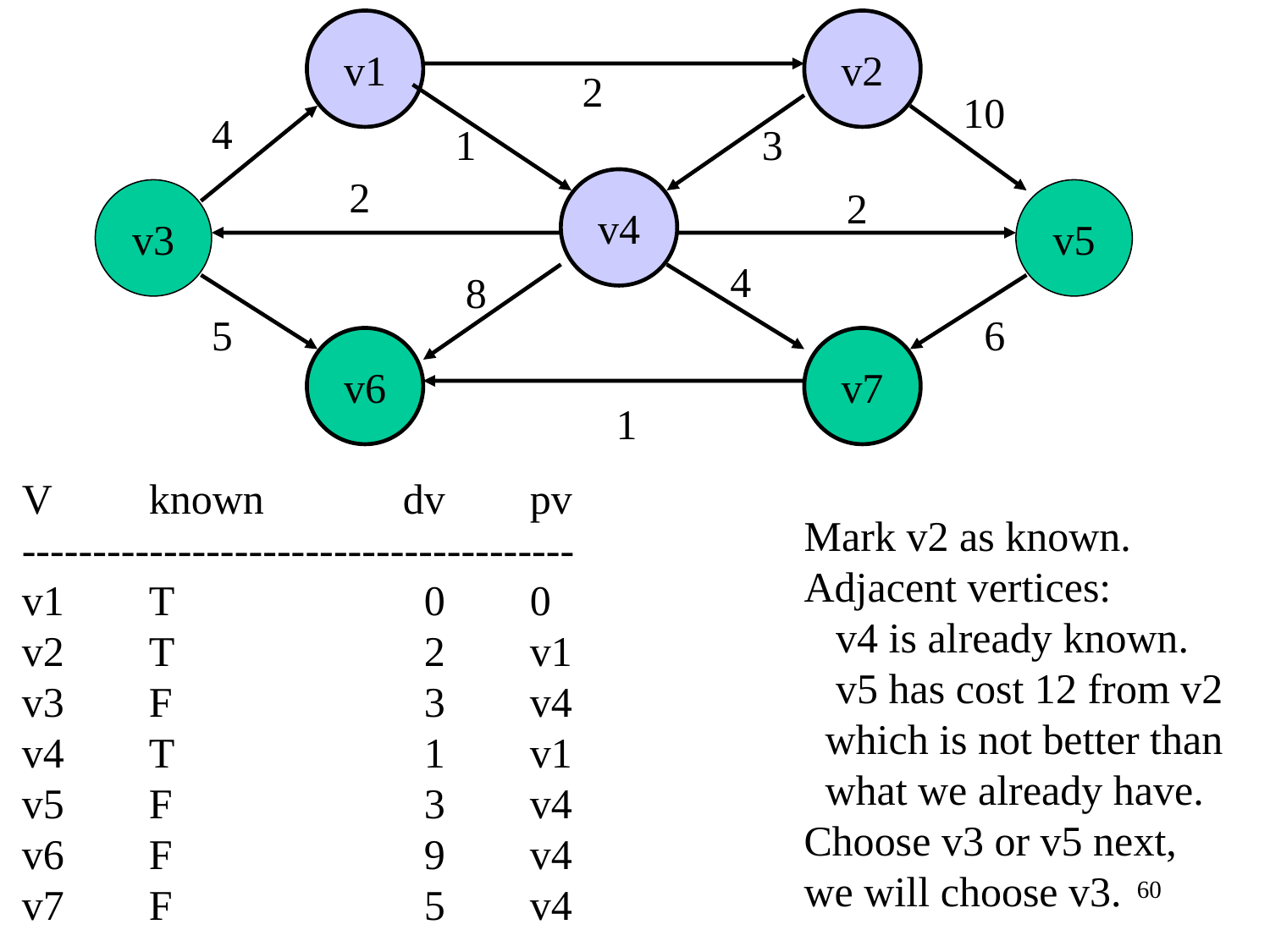

v1
v2
2

10

4

1
3
2
v4
2
v3
v5

4
8

5
6
v6
v7

1
V 	known		dv	pv
---------------------------------------
v1	T		  0	0
v2	T		  2	v1
v3	F		  3	v4
v4	T		  1	v1
v5	F		  3	v4
v6	F		  9	v4
v7	F		  5	v4
Mark v2 as known.
Adjacent vertices:
   v4 is already known.
   v5 has cost 12 from v2
  which is not better than
  what we already have.
Choose v3 or v5 next,
we will choose v3.

60